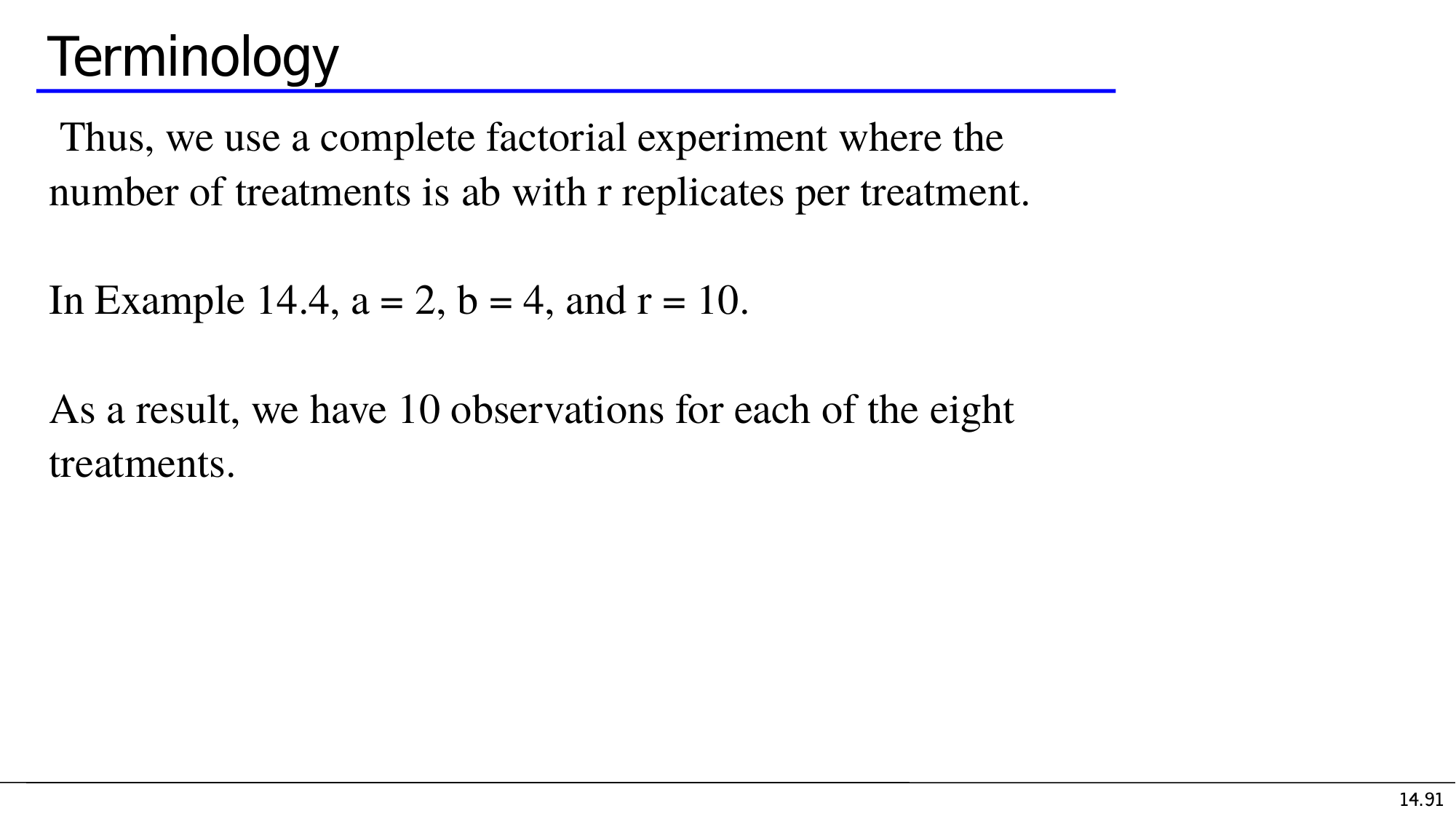

# Terminology
 Thus, we use a complete factorial experiment where the
number of treatments is ab with r replicates per treatment.

In Example 14.4, a = 2, b = 4, and r = 10.

As a result, we have 10 observations for each of the eight
treatments.

14.91